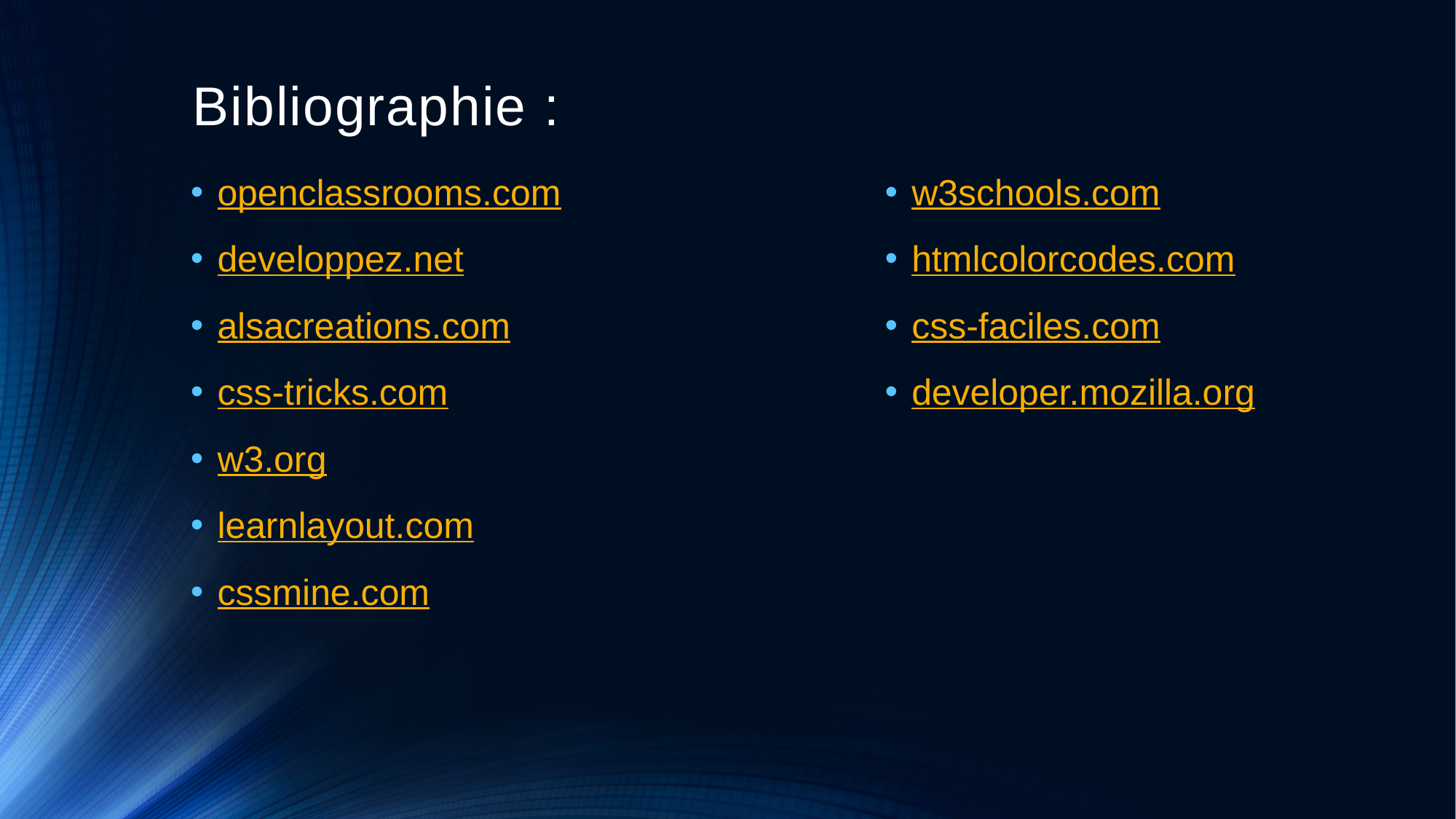

# Bibliographie :
w3schools.com
htmlcolorcodes.com
css-faciles.com
developer.mozilla.org
openclassrooms.com
developpez.net
alsacreations.com
css-tricks.com
w3.org
learnlayout.com
cssmine.com